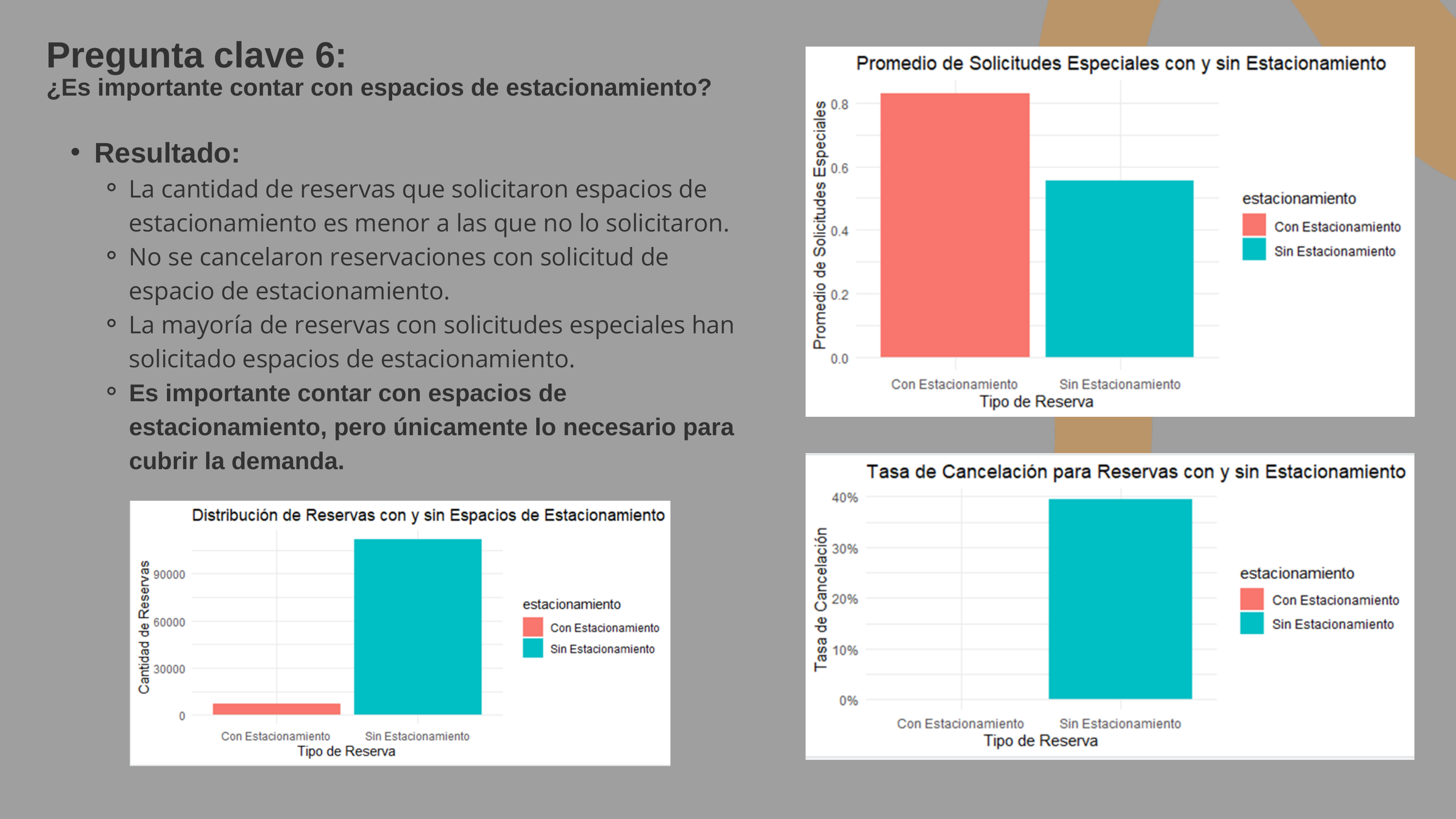

Pregunta clave 6:
¿Es importante contar con espacios de estacionamiento?

Resultado:
La cantidad de reservas que solicitaron espacios de estacionamiento es menor a las que no lo solicitaron.
No se cancelaron reservaciones con solicitud de espacio de estacionamiento.
La mayoría de reservas con solicitudes especiales han solicitado espacios de estacionamiento.
Es importante contar con espacios de estacionamiento, pero únicamente lo necesario para cubrir la demanda.